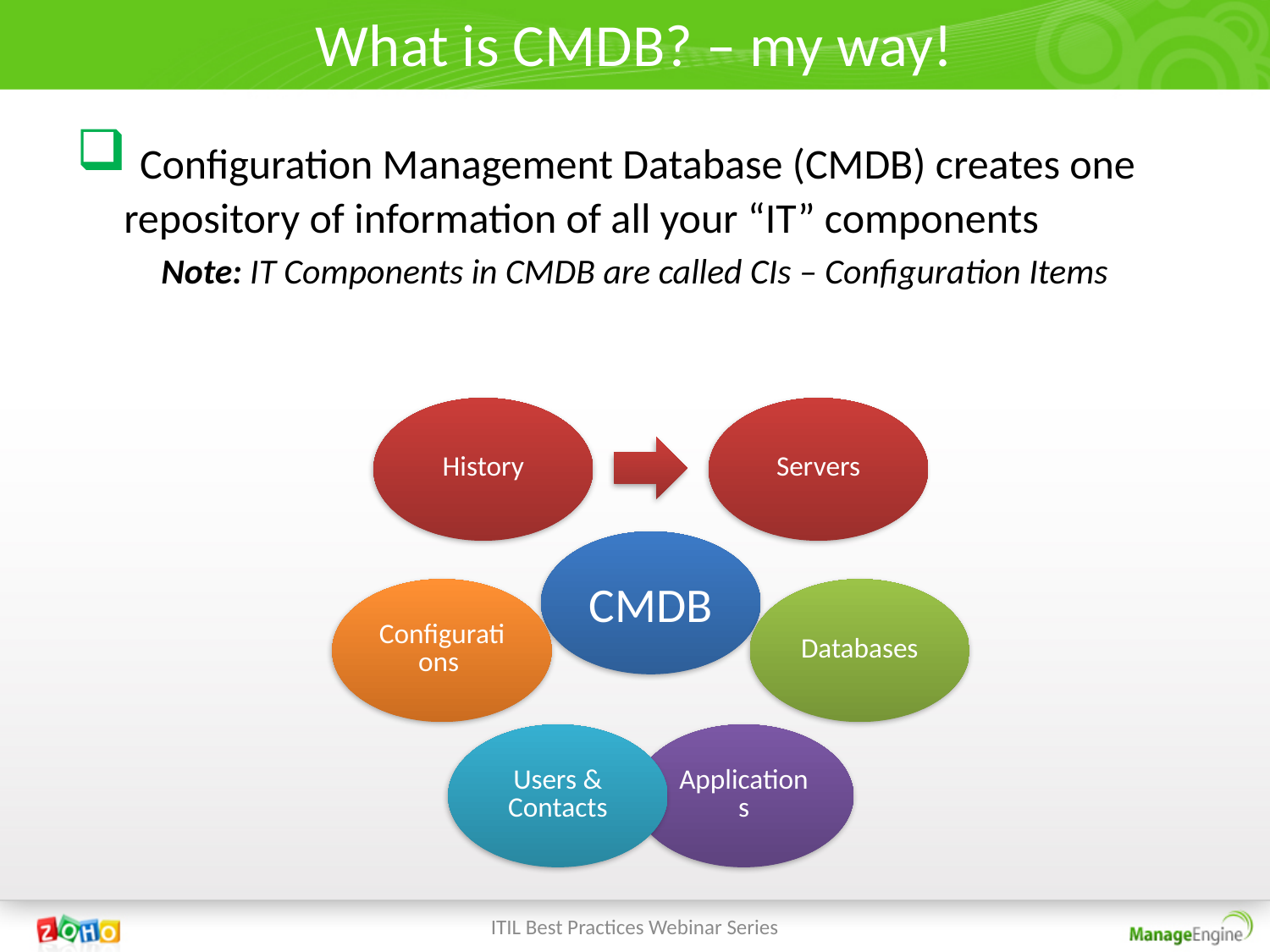

# What is CMDB? – my way!
 Configuration Management Database (CMDB) creates one repository of information of all your “IT” components
Note: IT Components in CMDB are called CIs – Configuration Items

CMDB
Servers
Databases
Applications
Users & Contacts
Configurations
History
ITIL Best Practices Webinar Series